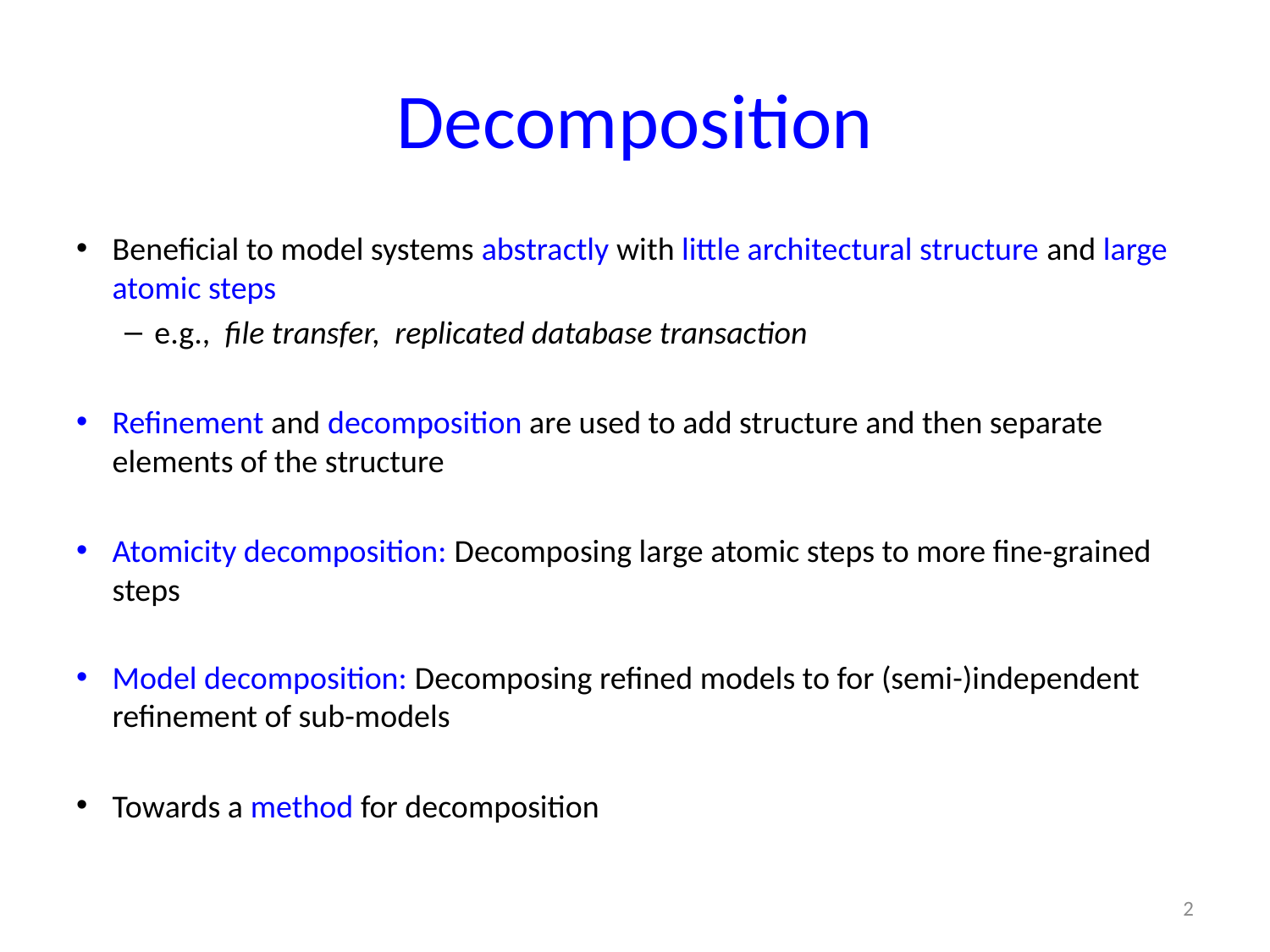

# Decomposition
Beneficial to model systems abstractly with little architectural structure and large atomic steps
e.g.,  file transfer,  replicated database transaction

Refinement and decomposition are used to add structure and then separate elements of the structure

Atomicity decomposition: Decomposing large atomic steps to more fine-grained steps

Model decomposition: Decomposing refined models to for (semi-)independent refinement of sub-models

Towards a method for decomposition

2